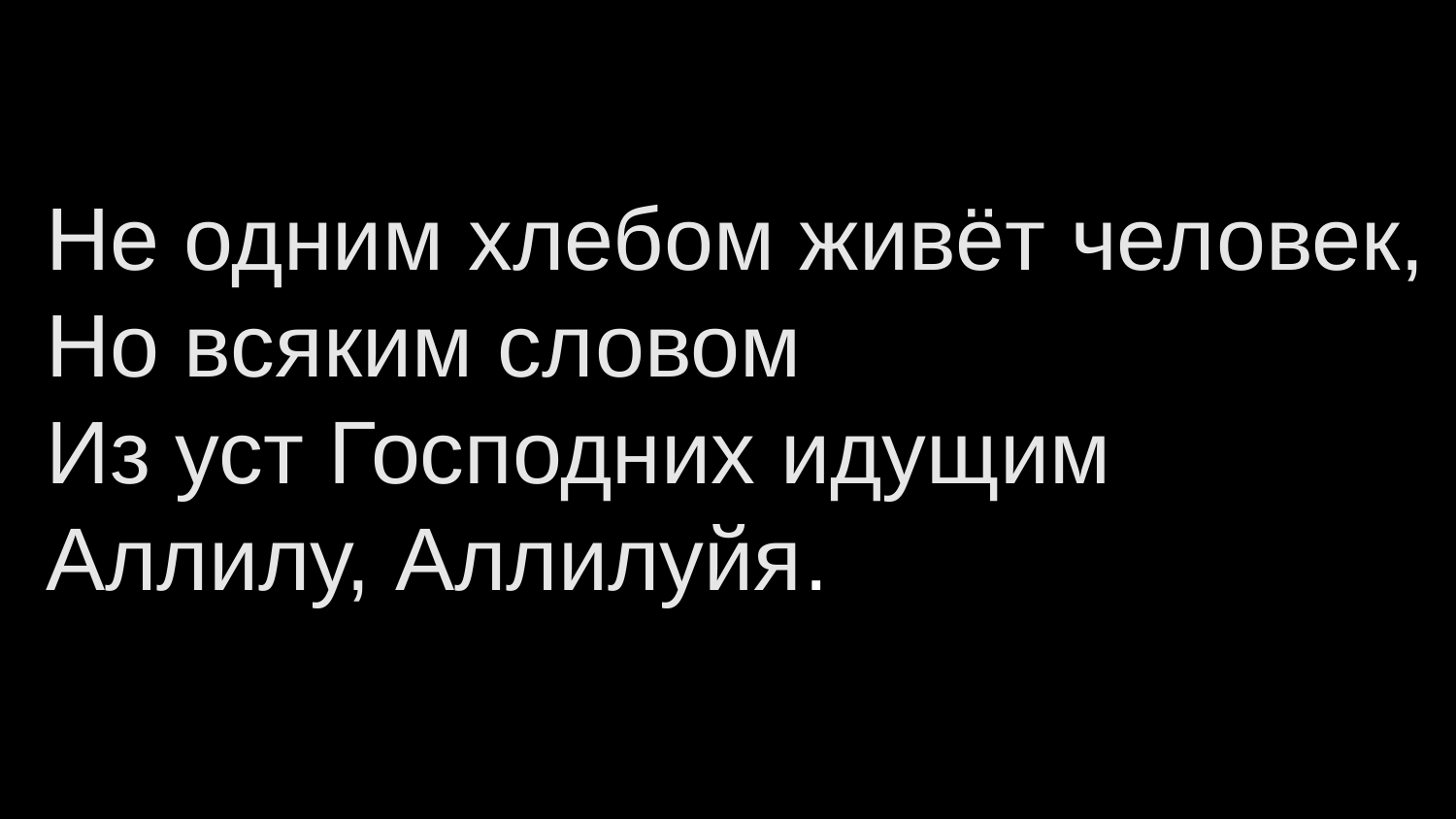

# Не одним хлебом живёт человек, Но всяким словом Из уст Господних идущим Аллилу, Аллилуйя.